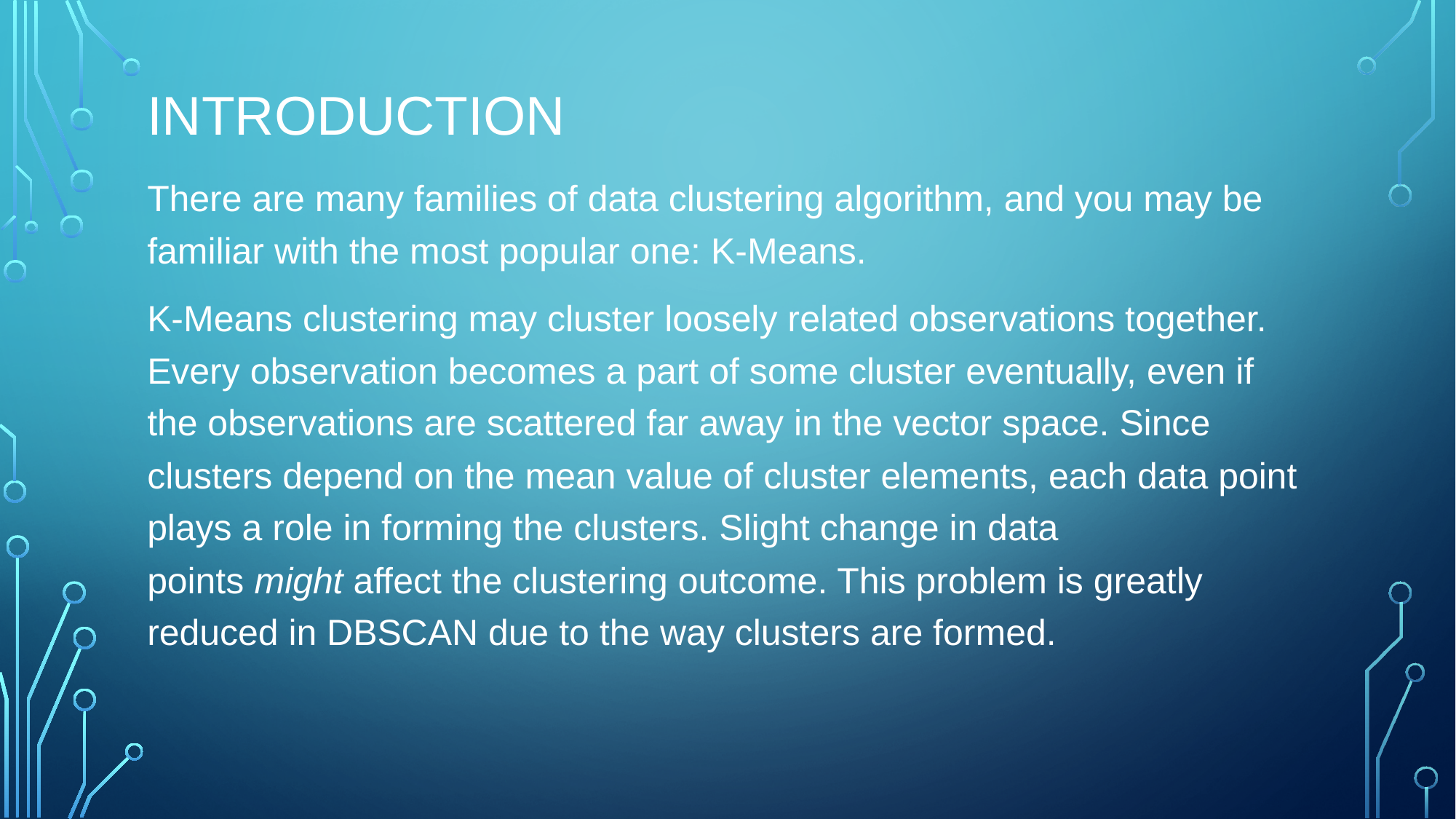

# Introduction
There are many families of data clustering algorithm, and you may be familiar with the most popular one: K-Means.
K-Means clustering may cluster loosely related observations together. Every observation becomes a part of some cluster eventually, even if the observations are scattered far away in the vector space. Since clusters depend on the mean value of cluster elements, each data point plays a role in forming the clusters. Slight change in data points might affect the clustering outcome. This problem is greatly reduced in DBSCAN due to the way clusters are formed.